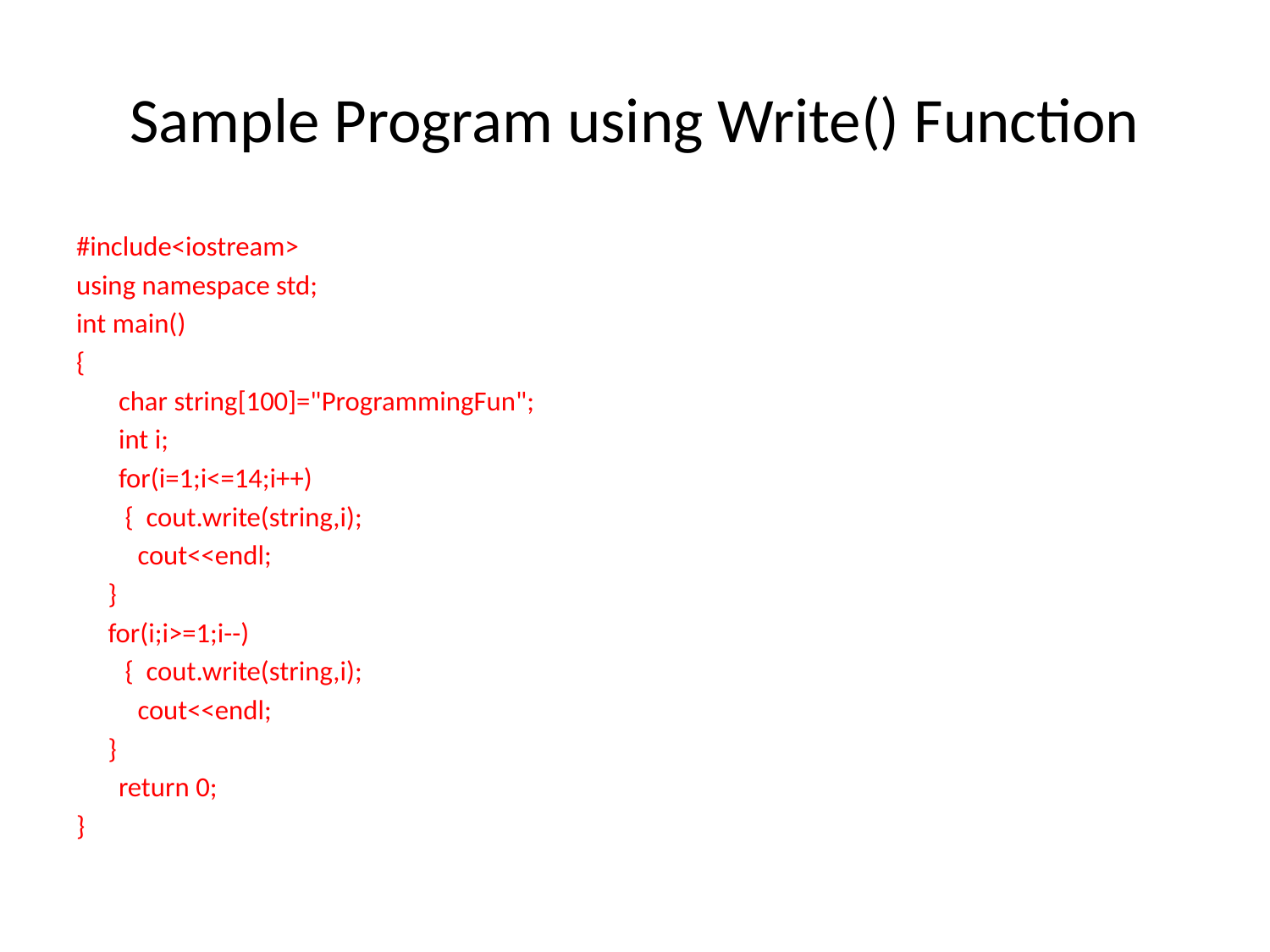

# Sample Program using Write() Function
#include<iostream>
using namespace std;
int main()
{
	char string[100]="ProgrammingFun";
	int i;
	for(i=1;i<=14;i++)
	 {  cout.write(string,i);
	   cout<<endl;
     }
     for(i;i>=1;i--)
	 {  cout.write(string,i);
	   cout<<endl;
     }
	return 0;
}